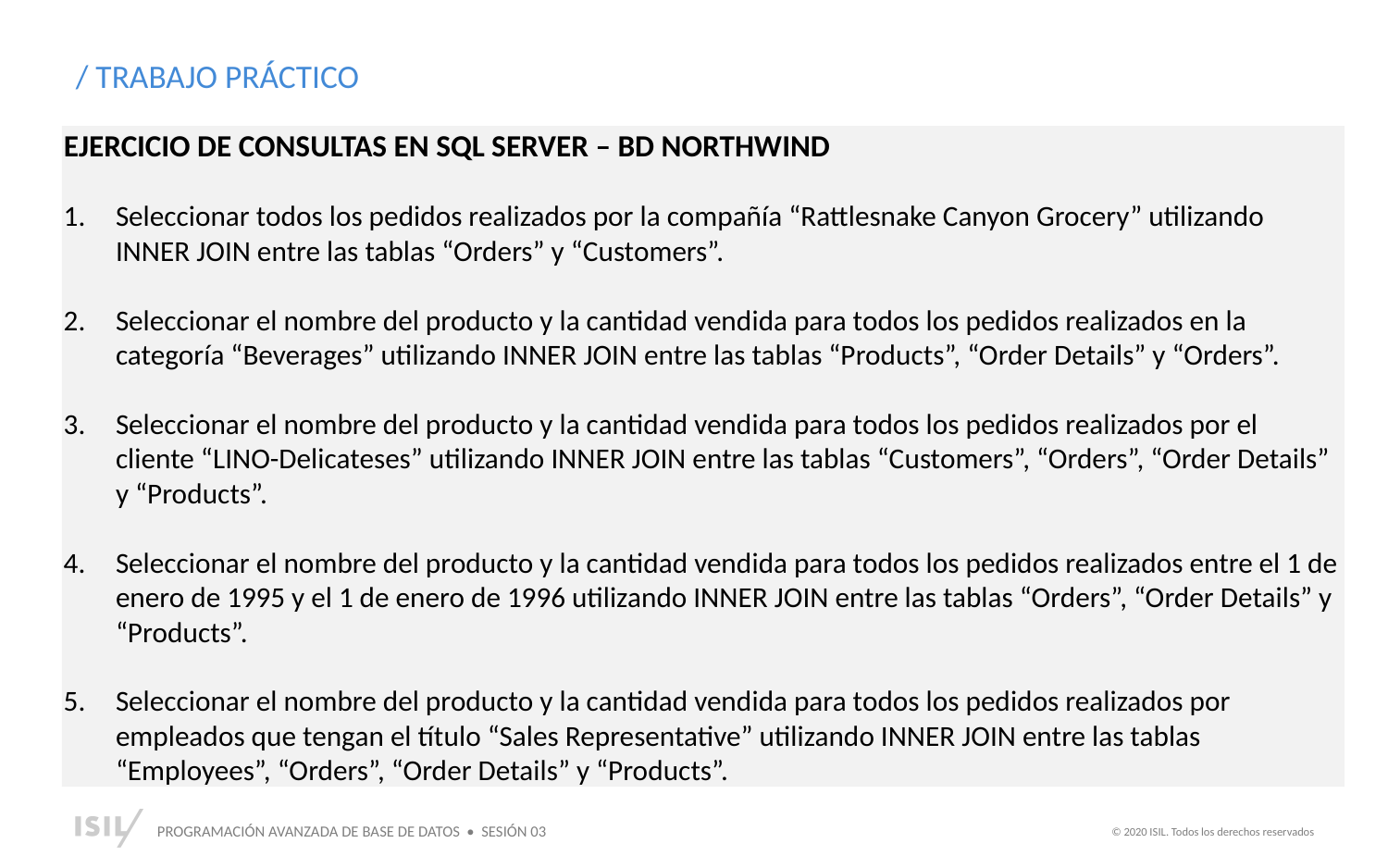

/ TRABAJO PRÁCTICO
EJERCICIO DE CONSULTAS EN SQL SERVER – BD NORTHWIND

Seleccionar todos los pedidos realizados por la compañía “Rattlesnake Canyon Grocery” utilizando INNER JOIN entre las tablas “Orders” y “Customers”.

Seleccionar el nombre del producto y la cantidad vendida para todos los pedidos realizados en la categoría “Beverages” utilizando INNER JOIN entre las tablas “Products”, “Order Details” y “Orders”.

Seleccionar el nombre del producto y la cantidad vendida para todos los pedidos realizados por el cliente “LINO-Delicateses” utilizando INNER JOIN entre las tablas “Customers”, “Orders”, “Order Details” y “Products”.

Seleccionar el nombre del producto y la cantidad vendida para todos los pedidos realizados entre el 1 de enero de 1995 y el 1 de enero de 1996 utilizando INNER JOIN entre las tablas “Orders”, “Order Details” y “Products”.

Seleccionar el nombre del producto y la cantidad vendida para todos los pedidos realizados por empleados que tengan el título “Sales Representative” utilizando INNER JOIN entre las tablas “Employees”, “Orders”, “Order Details” y “Products”.